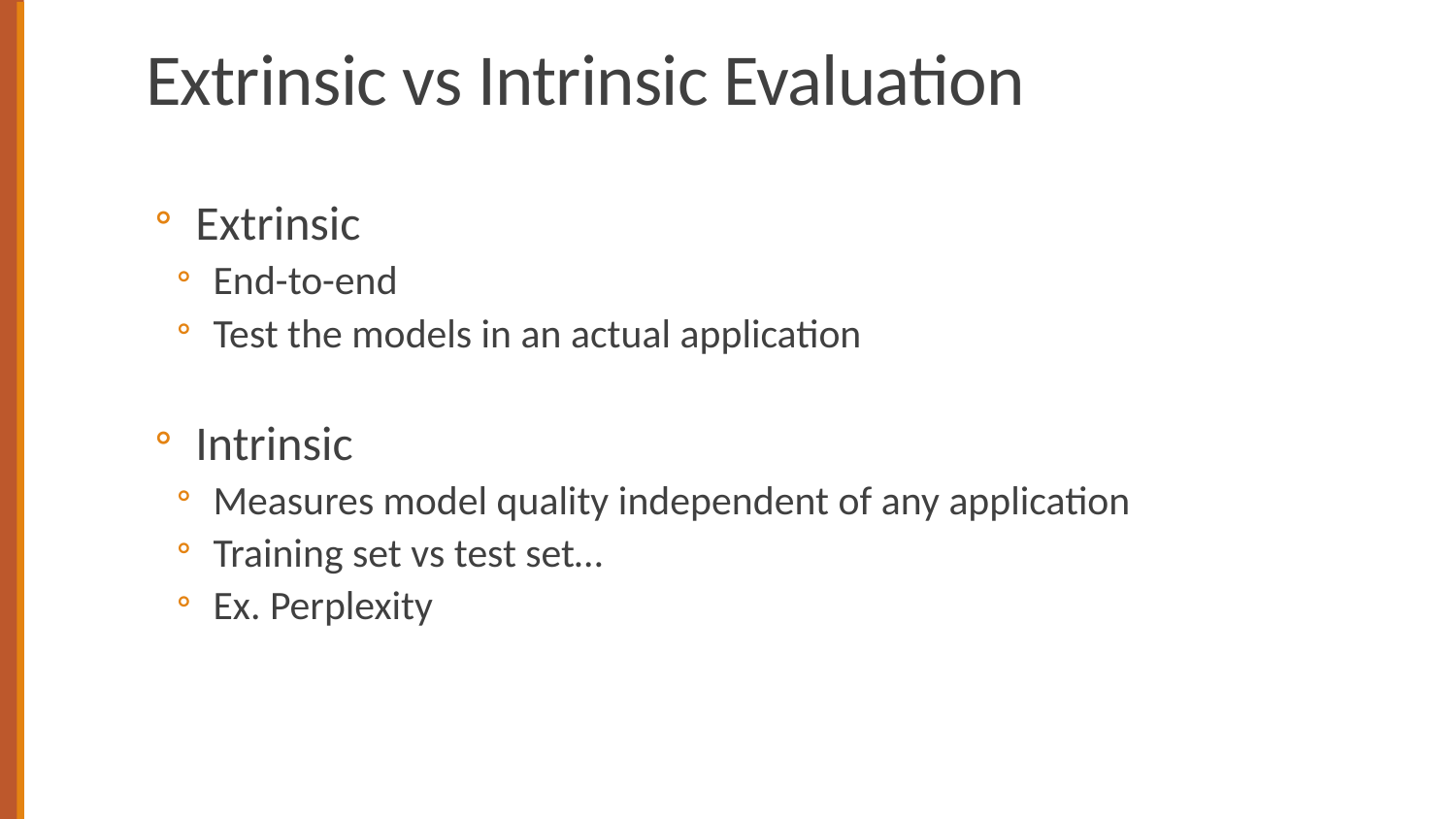

# Extrinsic vs Intrinsic Evaluation
Extrinsic
End-to-end
Test the models in an actual application

Intrinsic
Measures model quality independent of any application
Training set vs test set…
Ex. Perplexity